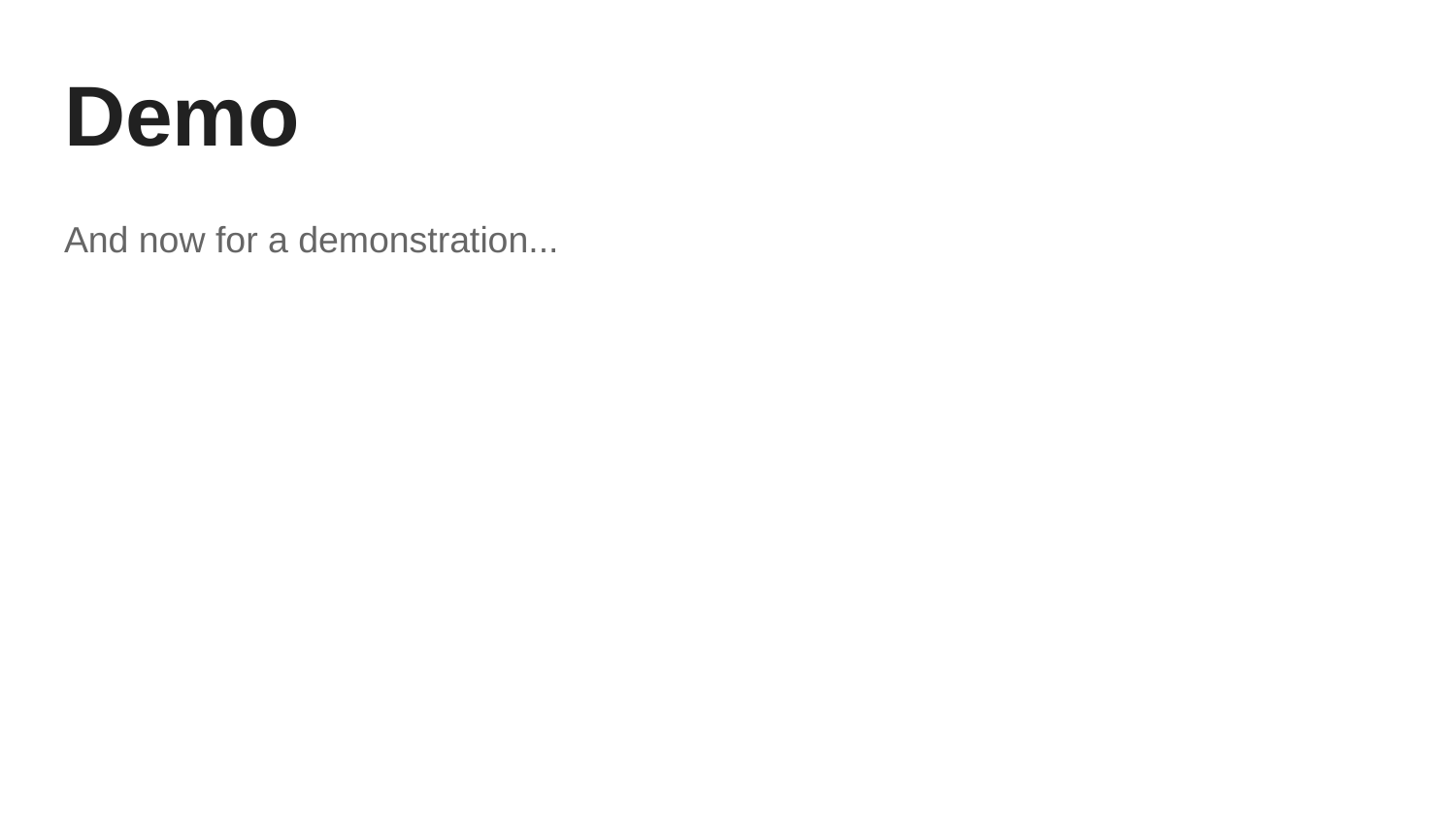

# Demo
And now for a demonstration...